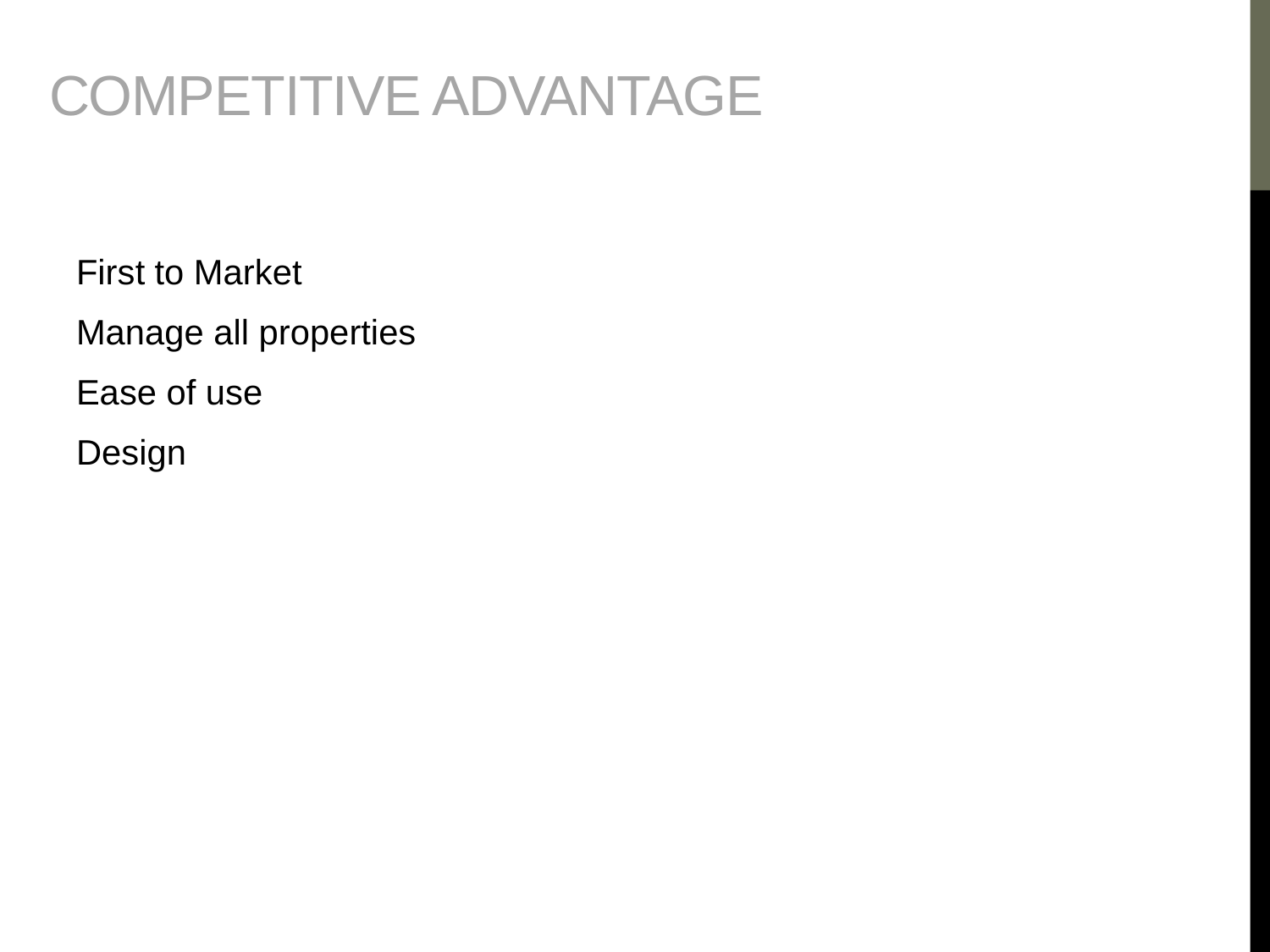

# Competitive Advantage
First to Market
Manage all properties
Ease of use
Design